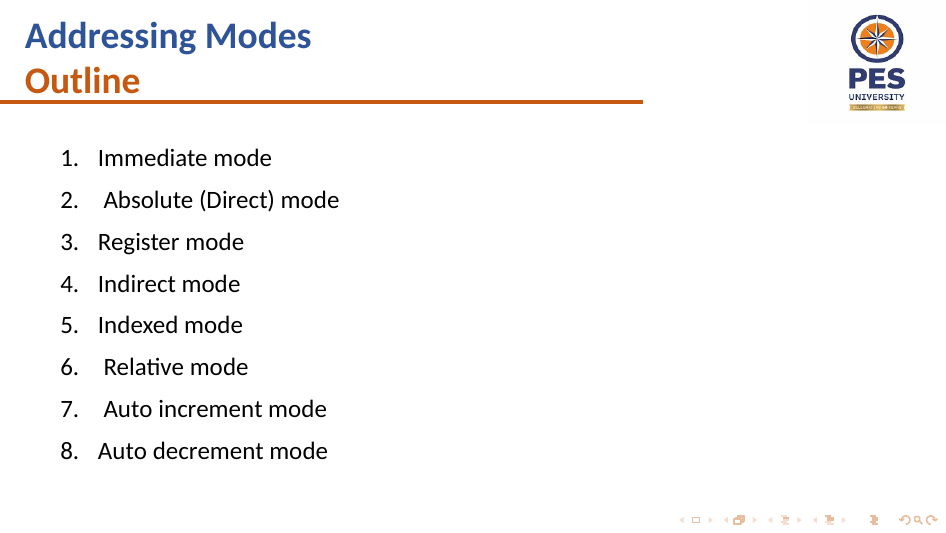

# Addressing Modes Outline

Immediate mode
 Absolute (Direct) mode
Register mode
Indirect mode
Indexed mode
 Relative mode
 Auto increment mode
Auto decrement mode